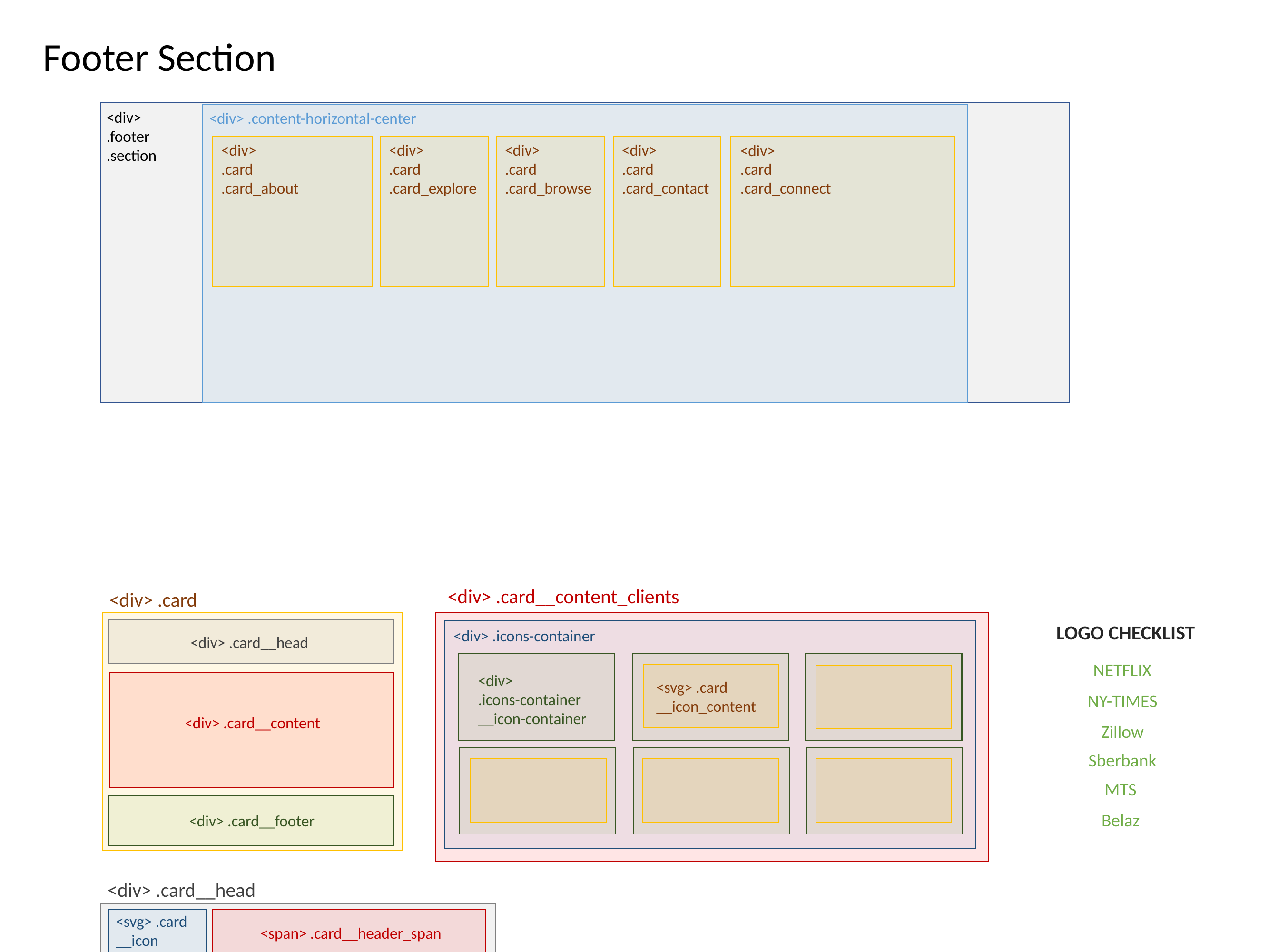

Footer Section

<div> .content-horizontal-center

<div>
.footer
.section

<div>
.card
.card_browse

<div>
.card
.card_contact

<div>
.card
.card_about

<div>
.card
.card_explore

<div>
.card
.card_connect
<div> .card__content_clients

<div> .card

<div> .icons-container
LOGO CHECKLIST

<div> .card__head

<div>
.icons-container
__icon-container

NETFLIX

<svg> .card
__icon_content

<div> .card__content
NY-TIMES
Zillow
Sberbank

MTS

<div> .card__footer
Belaz
<div> .card__head

<span> .card__header_span
<svg> .card__icon